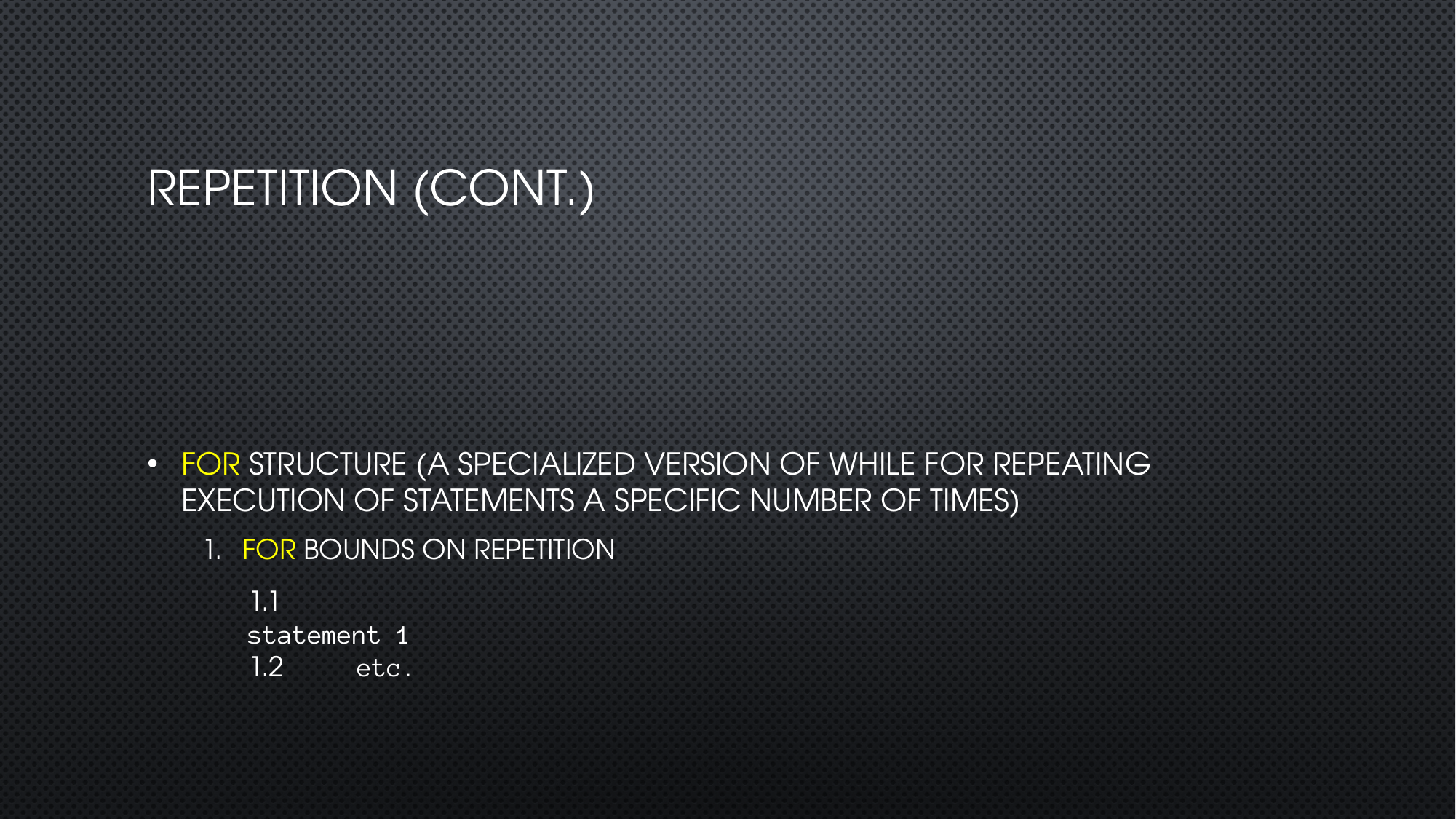

# Repetition (Cont.)
FOR structure (a specialized version of WHILE for repeating execution of statements a specific number of times)
FOR bounds on repetition
1.1	statement 1
1.2	etc.